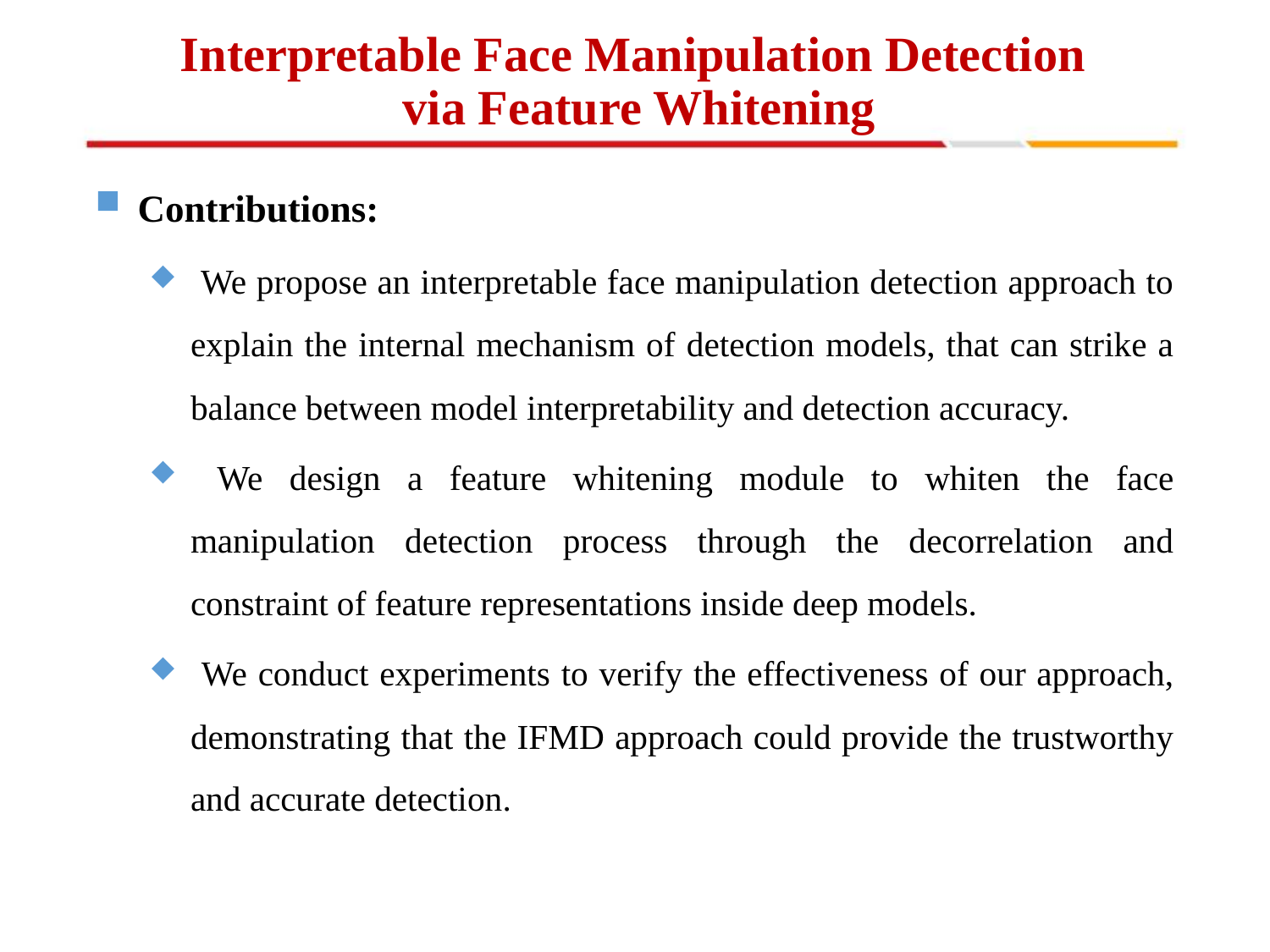

# Interpretable Face Manipulation Detection via Feature Whitening
 Contributions:
 We propose an interpretable face manipulation detection approach to explain the internal mechanism of detection models, that can strike a balance between model interpretability and detection accuracy.
 We design a feature whitening module to whiten the face manipulation detection process through the decorrelation and constraint of feature representations inside deep models.
 We conduct experiments to verify the effectiveness of our approach, demonstrating that the IFMD approach could provide the trustworthy and accurate detection.
1